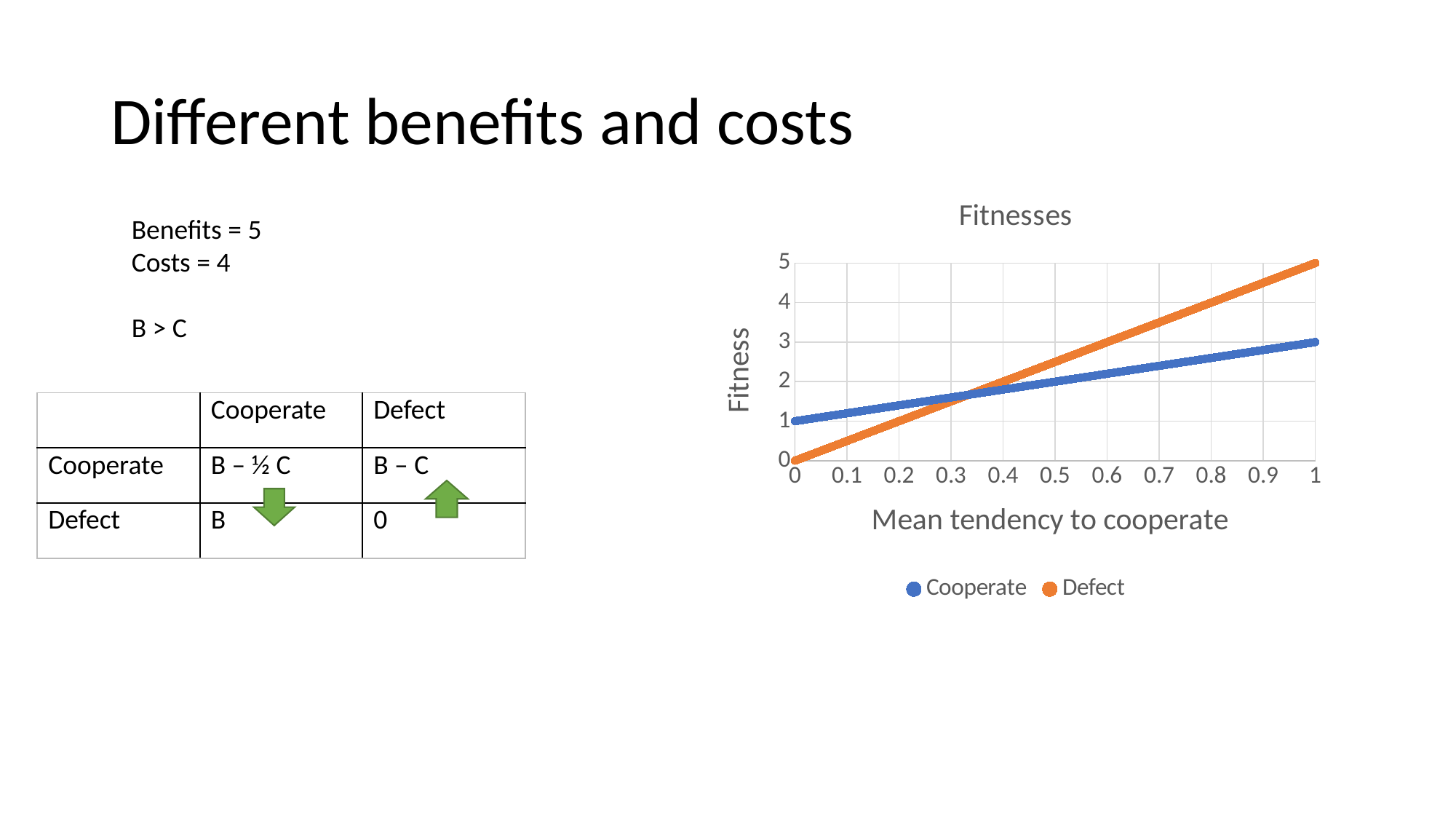

# Different benefits and costs

### Chart: Fitnesses

| Category |  |  |
|---|---|---|
Benefits = 5
Costs = 4

B > C
|  | Cooperate | Defect |
| --- | --- | --- |
| Cooperate | B – ½ C | B – C |
| Defect | B | 0 |